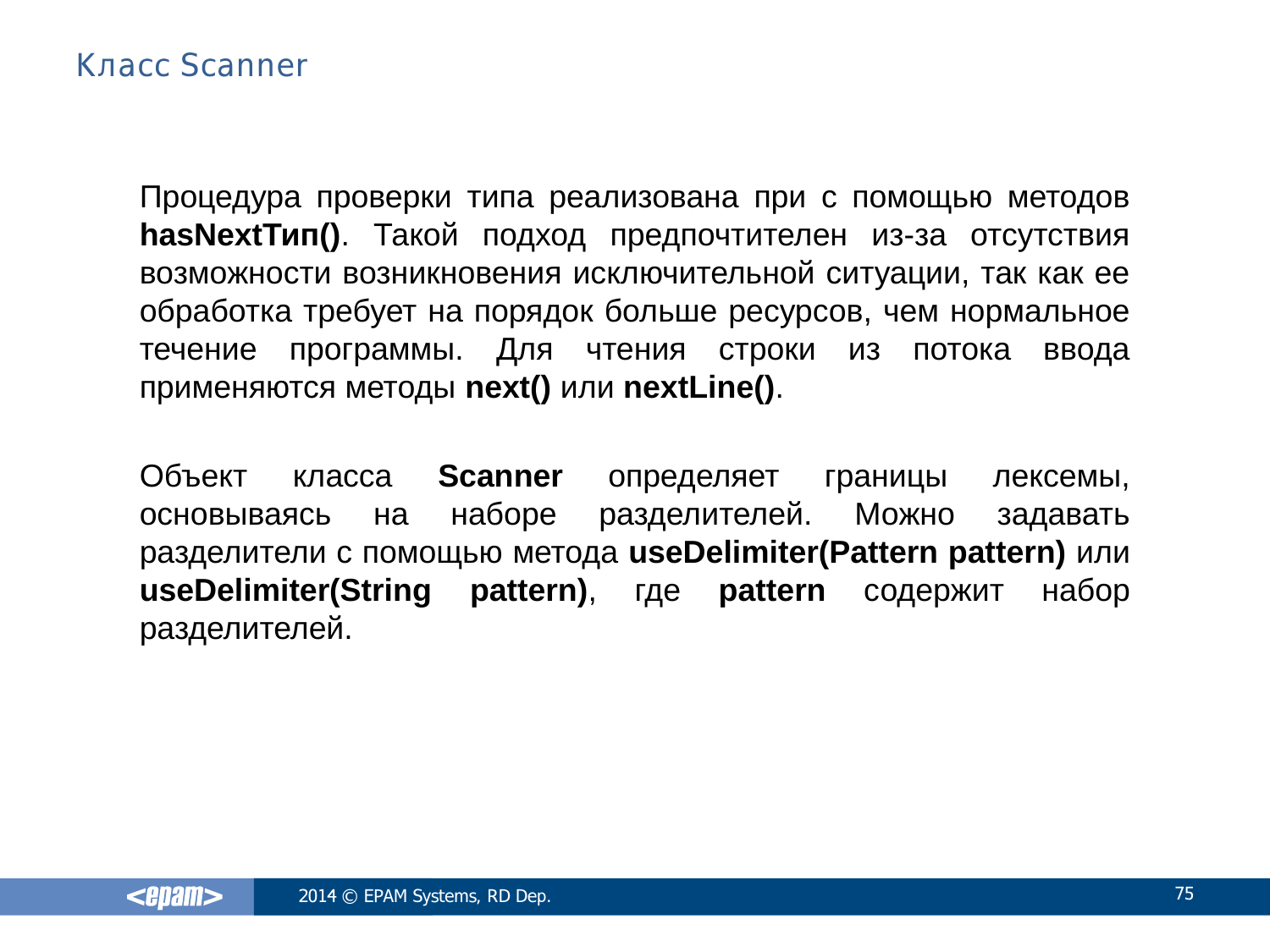

# Класс Scanner
Процедура проверки типа реализована при с помощью методов hasNextТип(). Такой подход предпочтителен из-за отсутствия возможности возникновения исключительной ситуации, так как ее обработка требует на порядок больше ресурсов, чем нормальное течение программы. Для чтения строки из потока ввода применяются методы next() или nextLine().

Объект класса Scanner определяет границы лексемы, основываясь на наборе разделителей. Можно задавать разделители с помощью метода useDelimiter(Pattern pattern) или useDelimiter(String pattern), где pattern содержит набор разделителей.
75
2014 © EPAM Systems, RD Dep.